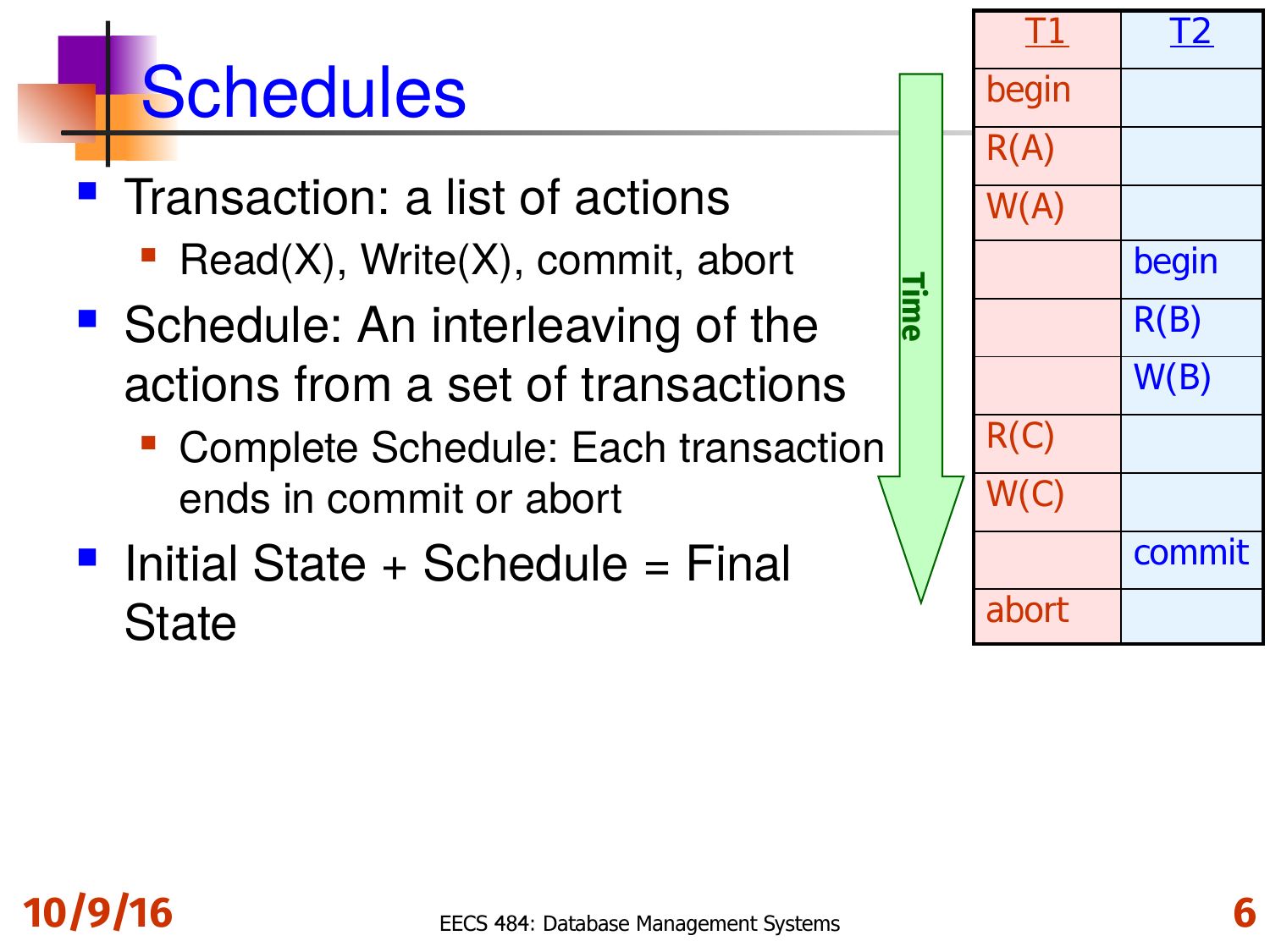

# Schedules
| T1 | T2 |
| --- | --- |
| begin |  |
| R(A) |  |
| W(A) |  |
|  | begin |
|  | R(B) |
|  | W(B) |
| R(C) |  |
| W(C) |  |
|  | commit |
| abort |  |
Time
Transaction: a list of actions
Read(X), Write(X), commit, abort
Schedule: An interleaving of the actions from a set of transactions
Complete Schedule: Each transaction ends in commit or abort
Initial State + Schedule = Final State
10/9/16
EECS 484: Database Management Systems
6